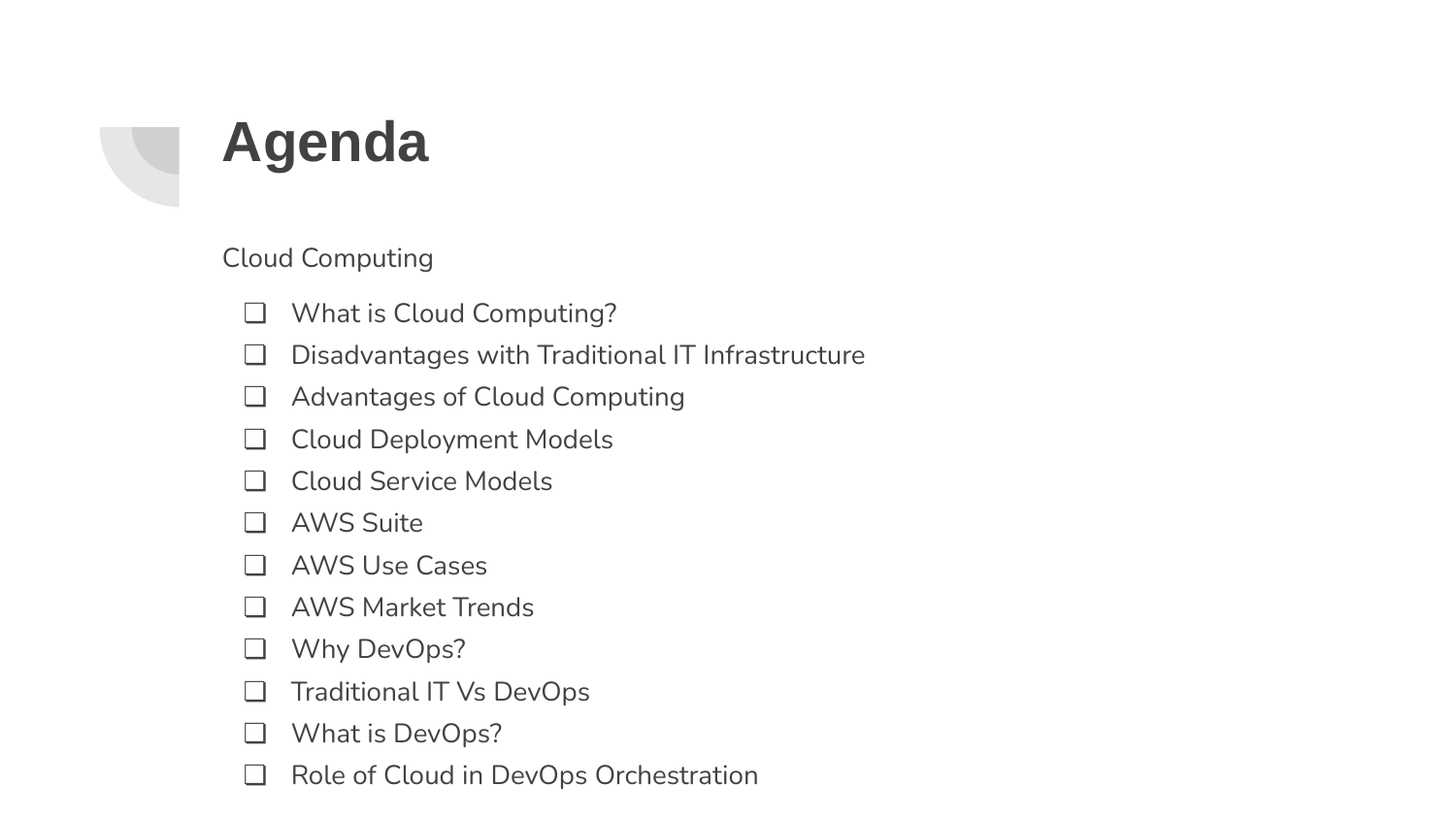

# Agenda
Cloud Computing
What is Cloud Computing?
Disadvantages with Traditional IT Infrastructure
Advantages of Cloud Computing
Cloud Deployment Models
Cloud Service Models
AWS Suite
AWS Use Cases
AWS Market Trends
Why DevOps?
Traditional IT Vs DevOps
What is DevOps?
Role of Cloud in DevOps Orchestration